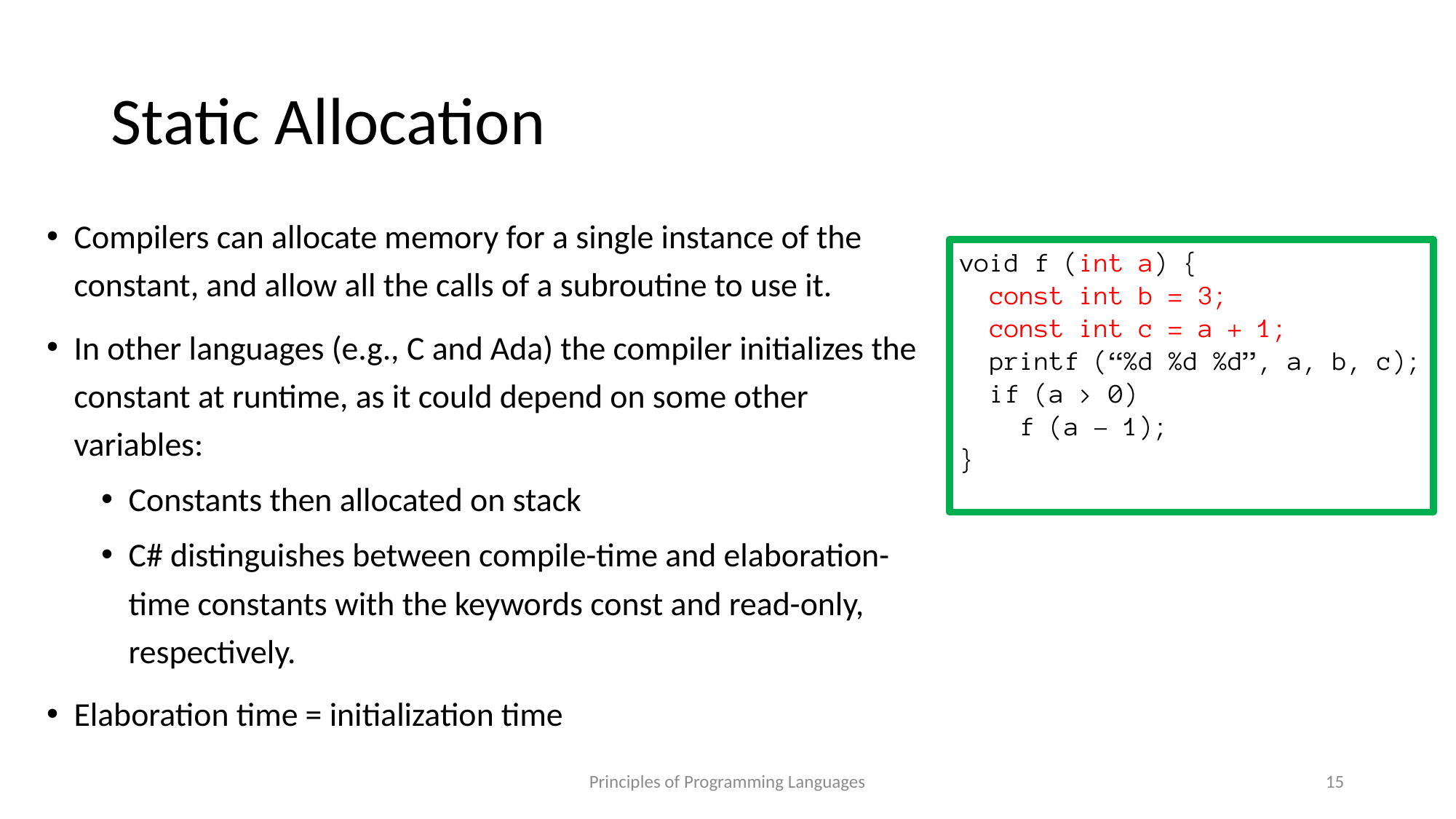

# Static Allocation
Compilers can allocate memory for a single instance of the constant, and allow all the calls of a subroutine to use it.
In other languages (e.g., C and Ada) the compiler initializes the constant at runtime, as it could depend on some other variables:
Constants then allocated on stack
C# distinguishes between compile-time and elaboration-time constants with the keywords const and read-only, respectively.
Elaboration time = initialization time
void f (int a) {
  const int b = 3;
  const int c = a + 1;
  printf (“%d %d %d”, a, b, c);
  if (a > 0)
    f (a – 1);
}

Principles of Programming Languages
15